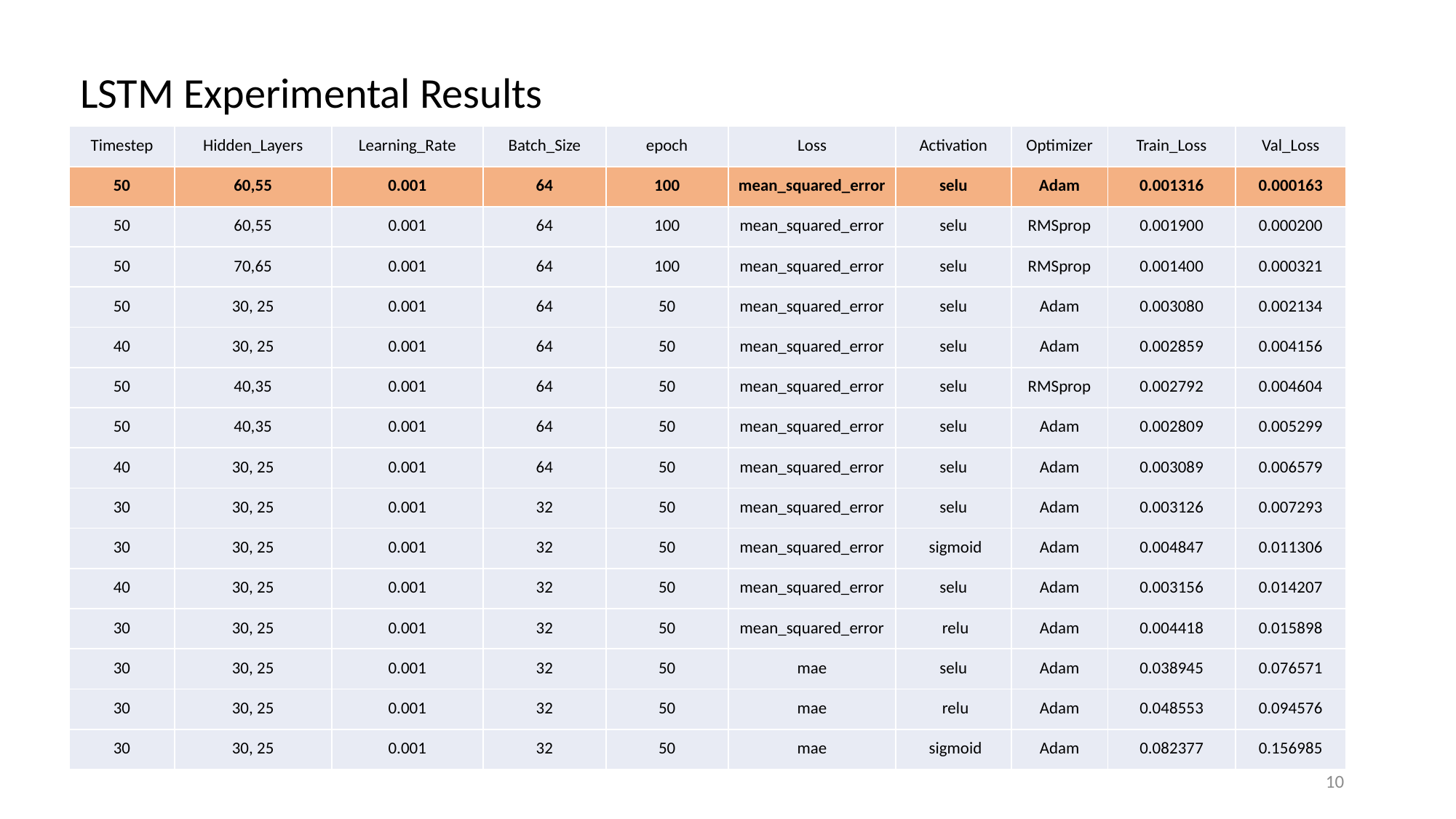

LSTM Experimental Results
| Timestep | Hidden\_Layers | Learning\_Rate | Batch\_Size | epoch | Loss | Activation | Optimizer | Train\_Loss | Val\_Loss |
| --- | --- | --- | --- | --- | --- | --- | --- | --- | --- |
| 50 | 60,55 | 0.001 | 64 | 100 | mean\_squared\_error | selu | Adam | 0.001316 | 0.000163 |
| 50 | 60,55 | 0.001 | 64 | 100 | mean\_squared\_error | selu | RMSprop | 0.001900 | 0.000200 |
| 50 | 70,65 | 0.001 | 64 | 100 | mean\_squared\_error | selu | RMSprop | 0.001400 | 0.000321 |
| 50 | 30, 25 | 0.001 | 64 | 50 | mean\_squared\_error | selu | Adam | 0.003080 | 0.002134 |
| 40 | 30, 25 | 0.001 | 64 | 50 | mean\_squared\_error | selu | Adam | 0.002859 | 0.004156 |
| 50 | 40,35 | 0.001 | 64 | 50 | mean\_squared\_error | selu | RMSprop | 0.002792 | 0.004604 |
| 50 | 40,35 | 0.001 | 64 | 50 | mean\_squared\_error | selu | Adam | 0.002809 | 0.005299 |
| 40 | 30, 25 | 0.001 | 64 | 50 | mean\_squared\_error | selu | Adam | 0.003089 | 0.006579 |
| 30 | 30, 25 | 0.001 | 32 | 50 | mean\_squared\_error | selu | Adam | 0.003126 | 0.007293 |
| 30 | 30, 25 | 0.001 | 32 | 50 | mean\_squared\_error | sigmoid | Adam | 0.004847 | 0.011306 |
| 40 | 30, 25 | 0.001 | 32 | 50 | mean\_squared\_error | selu | Adam | 0.003156 | 0.014207 |
| 30 | 30, 25 | 0.001 | 32 | 50 | mean\_squared\_error | relu | Adam | 0.004418 | 0.015898 |
| 30 | 30, 25 | 0.001 | 32 | 50 | mae | selu | Adam | 0.038945 | 0.076571 |
| 30 | 30, 25 | 0.001 | 32 | 50 | mae | relu | Adam | 0.048553 | 0.094576 |
| 30 | 30, 25 | 0.001 | 32 | 50 | mae | sigmoid | Adam | 0.082377 | 0.156985 |
10